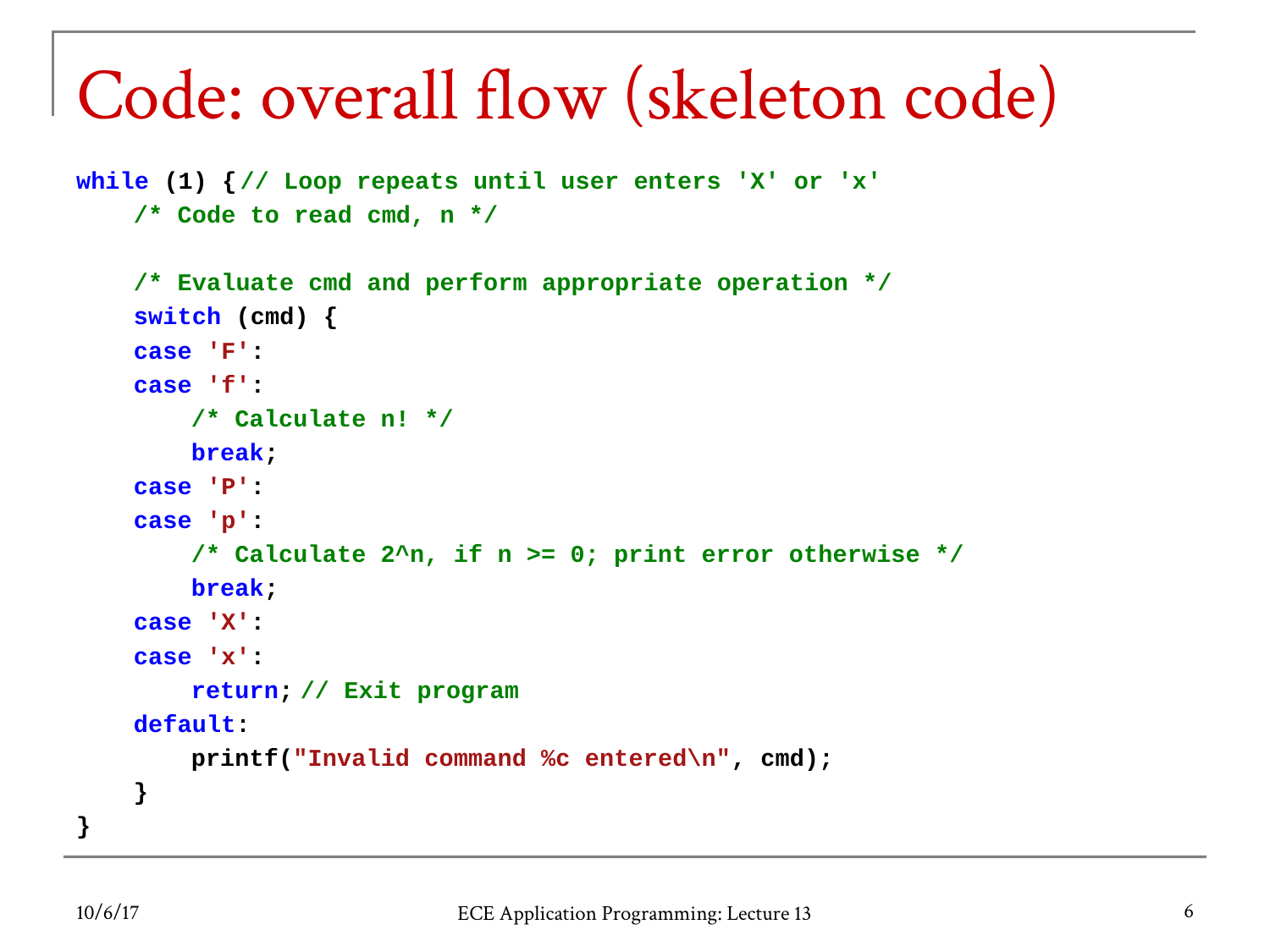

# Code: overall flow (skeleton code)
while (1) {	// Loop repeats until user enters 'X' or 'x'
/* Code to read cmd, n */

/* Evaluate cmd and perform appropriate operation */
switch (cmd) {
case 'F':
case 'f':
/* Calculate n! */
break;
case 'P':
case 'p':
/* Calculate 2^n, if n >= 0; print error otherwise */
break;
case 'X':
case 'x':
return;	// Exit program
default:
printf("Invalid command %c entered\n", cmd);
}
}

10/6/17
6
ECE Application Programming: Lecture 13